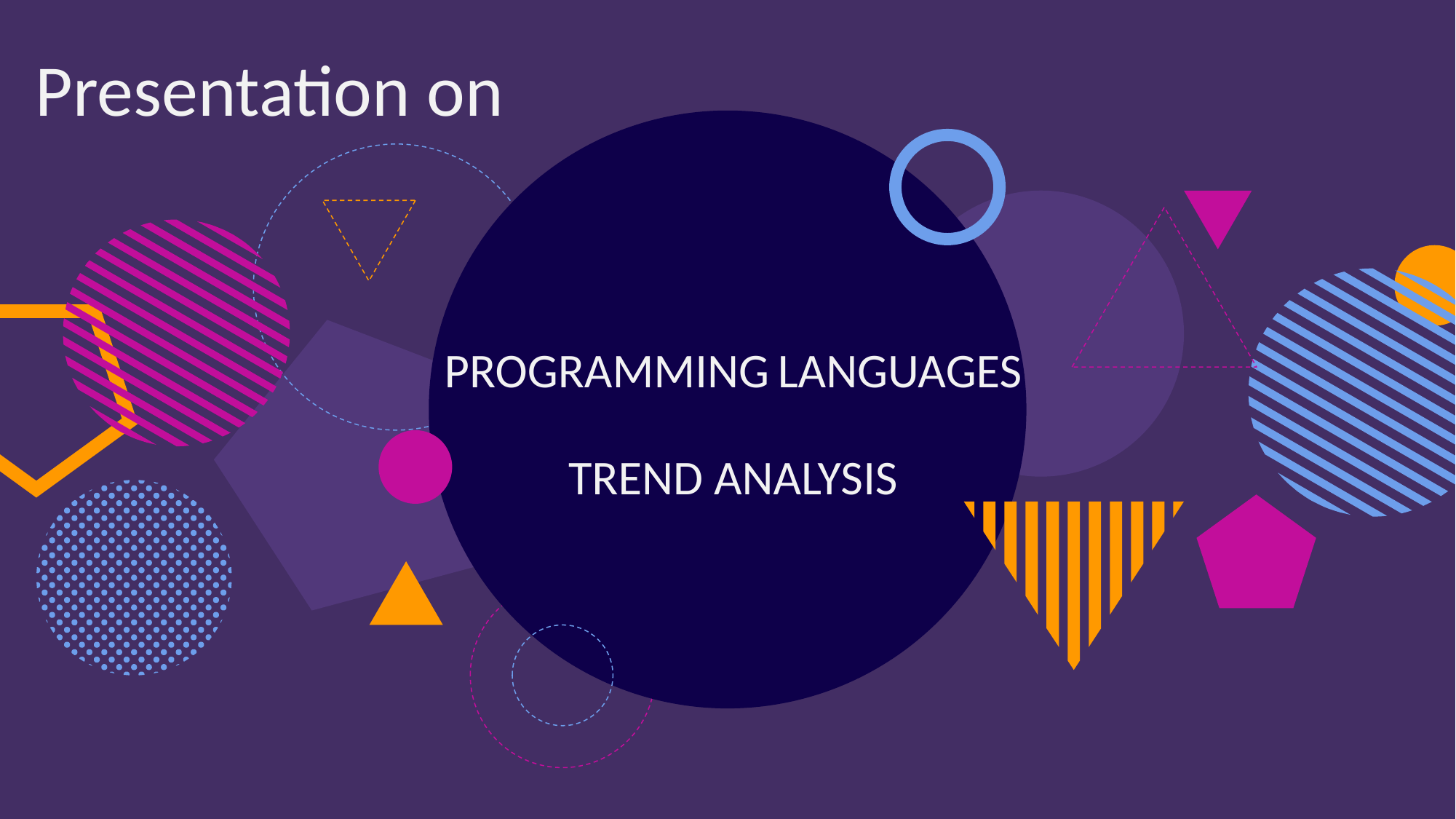

# Presentation on
PROGRAMMING LANGUAGES
TREND ANALYSIS